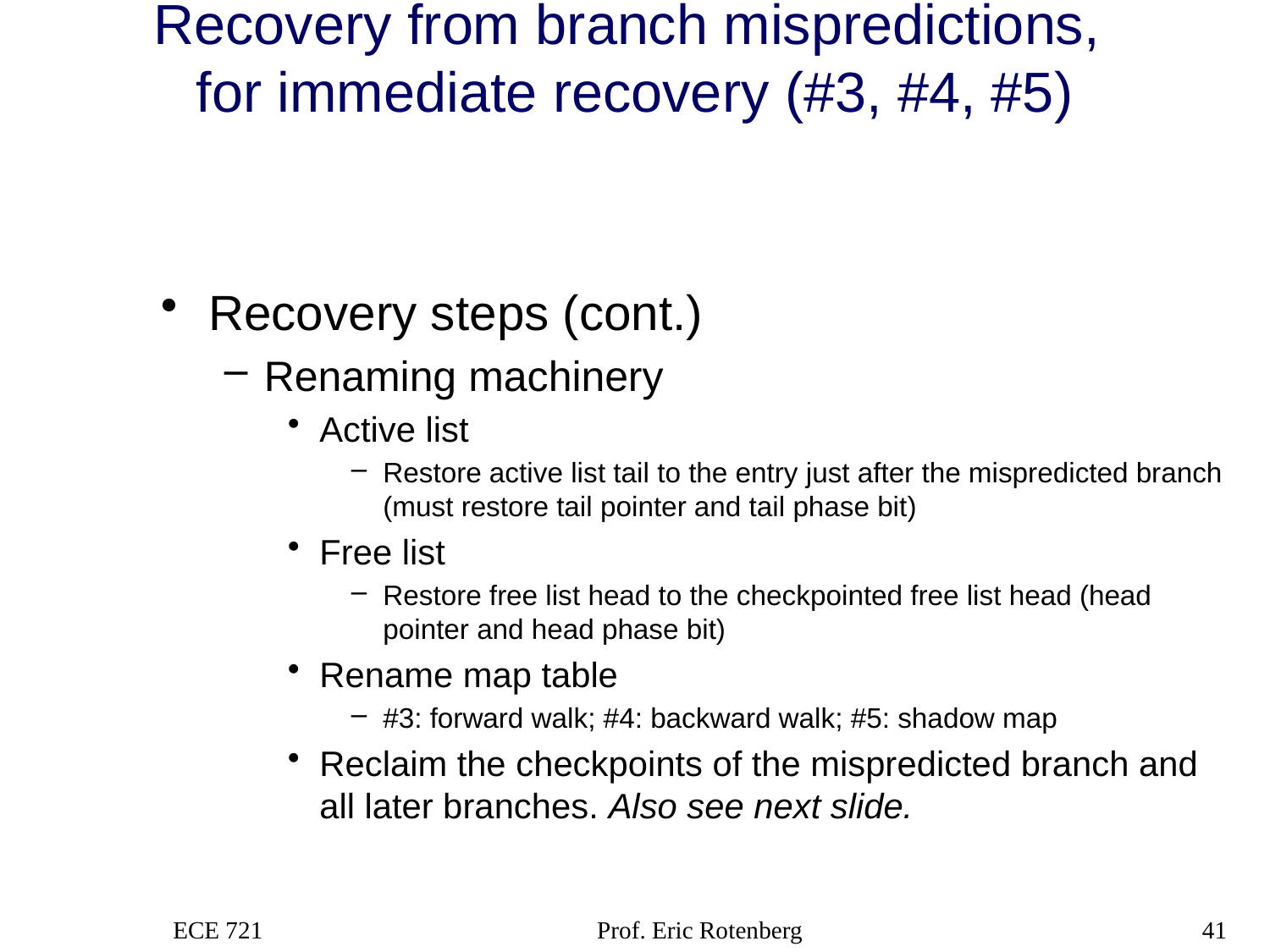

# Recovery from branch mispredictions, for immediate recovery (#3, #4, #5)
Recovery steps (cont.)
Renaming machinery
Active list
Restore active list tail to the entry just after the mispredicted branch (must restore tail pointer and tail phase bit)
Free list
Restore free list head to the checkpointed free list head (head pointer and head phase bit)
Rename map table
#3: forward walk; #4: backward walk; #5: shadow map
Reclaim the checkpoints of the mispredicted branch and all later branches. Also see next slide.
ECE 721
Prof. Eric Rotenberg
41